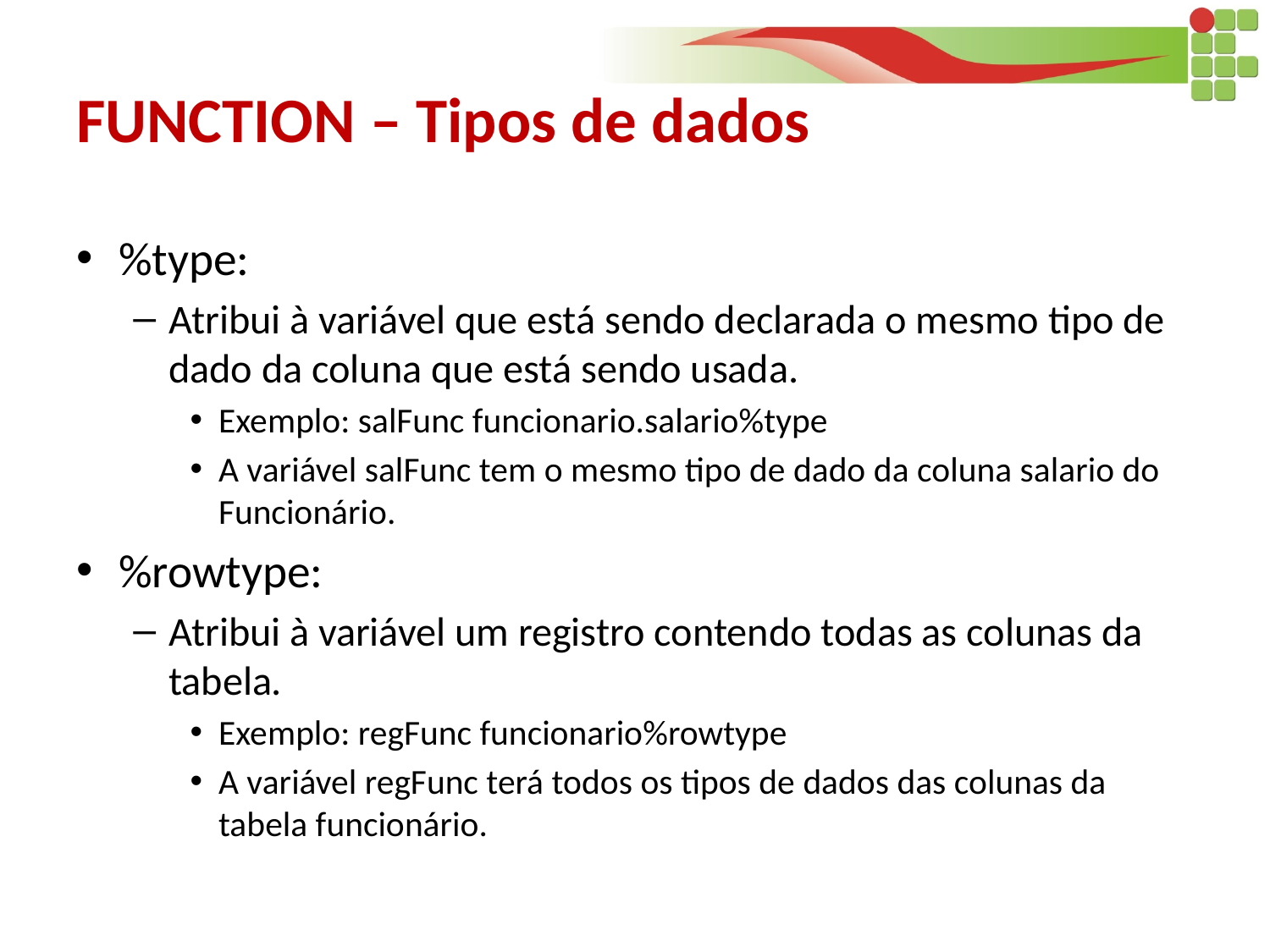

# FUNCTION – Tipos de dados
%type:
Atribui à variável que está sendo declarada o mesmo tipo de dado da coluna que está sendo usada.
Exemplo: salFunc funcionario.salario%type
A variável salFunc tem o mesmo tipo de dado da coluna salario do Funcionário.
%rowtype:
Atribui à variável um registro contendo todas as colunas da tabela.
Exemplo: regFunc funcionario%rowtype
A variável regFunc terá todos os tipos de dados das colunas da tabela funcionário.